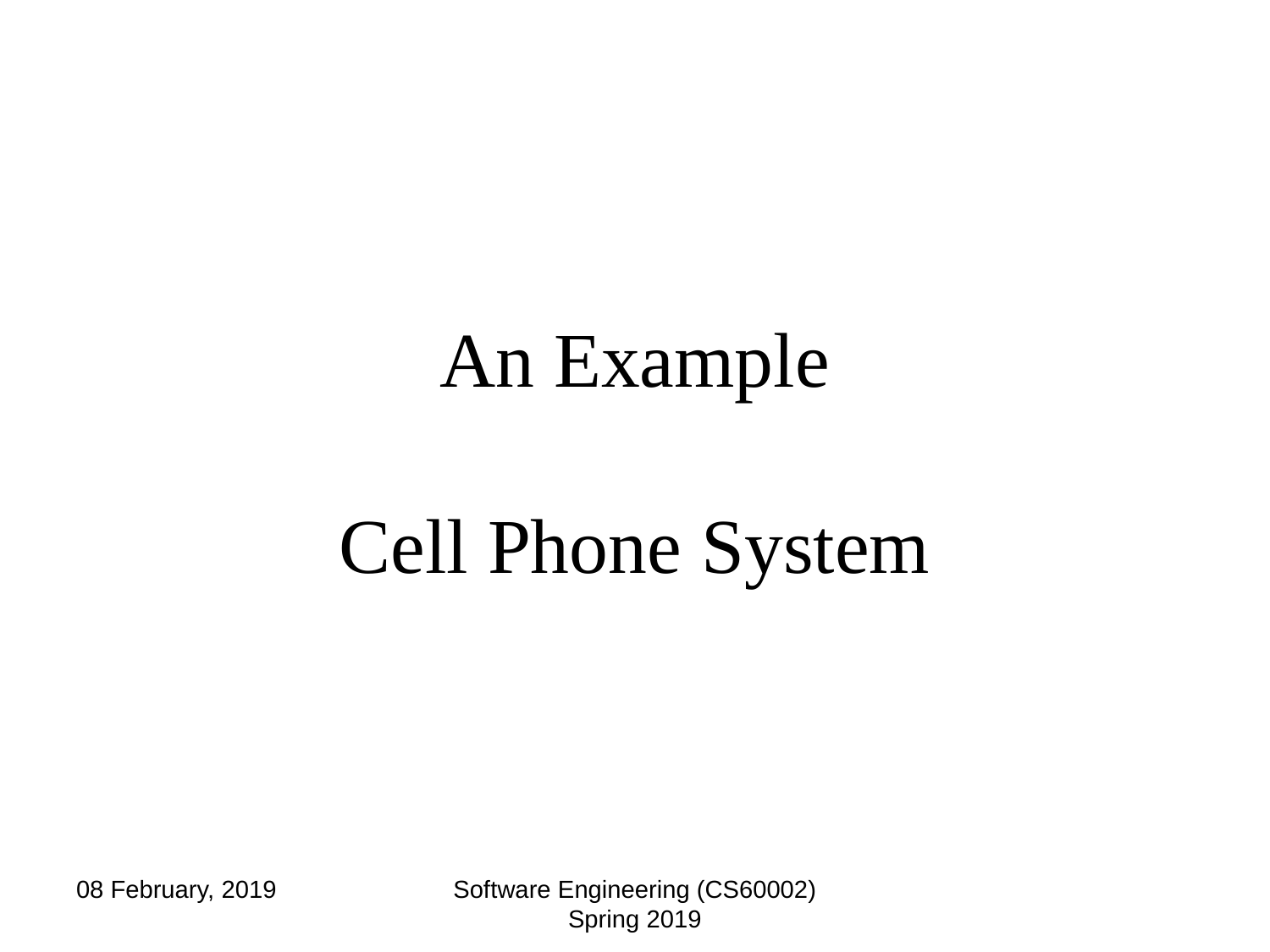

# An Example Cell Phone System
08 February, 2019
Software Engineering (CS60002) Spring 2019